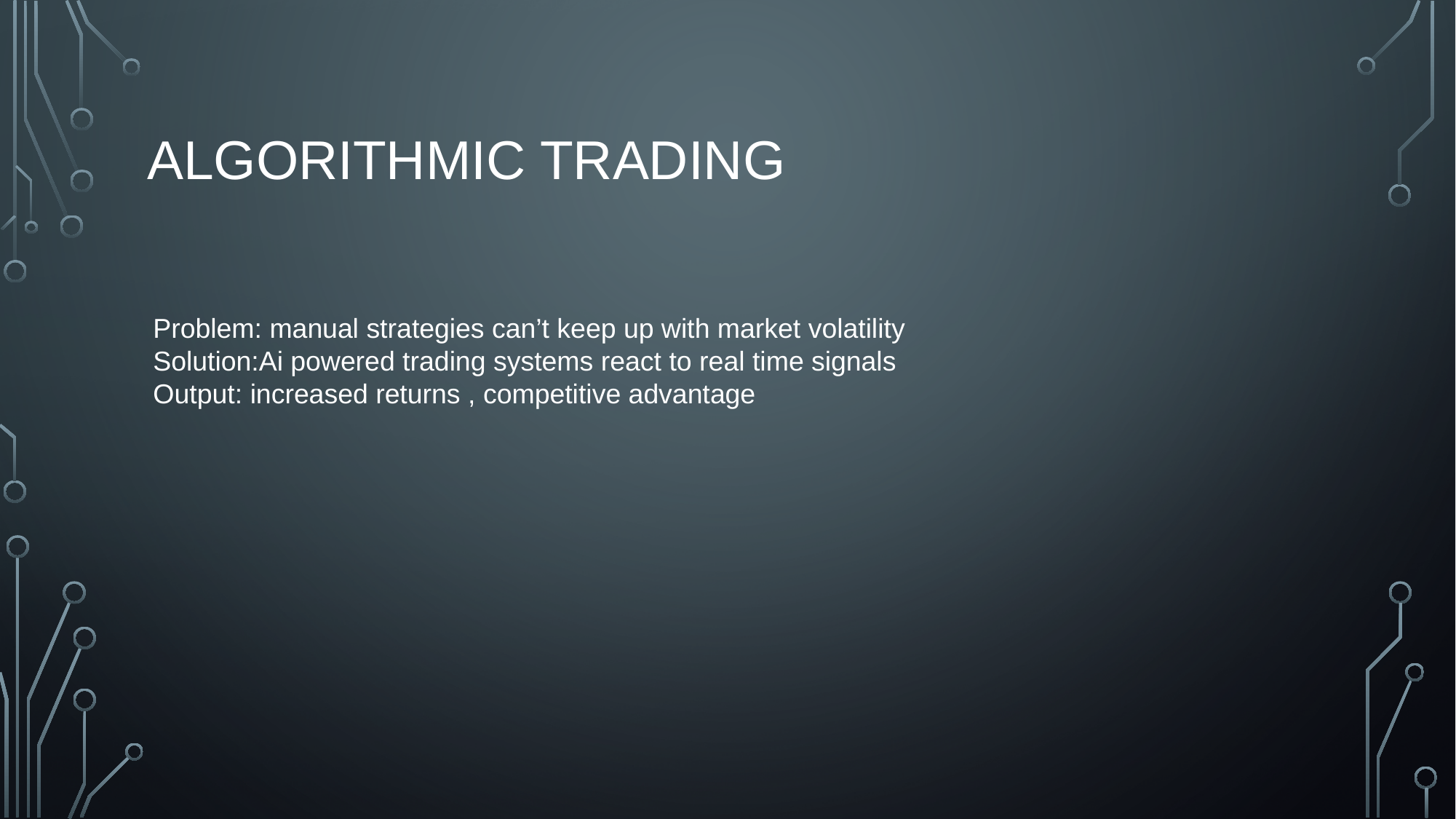

# Algorithmic trading
Problem: manual strategies can’t keep up with market volatility
Solution:Ai powered trading systems react to real time signals
Output: increased returns , competitive advantage